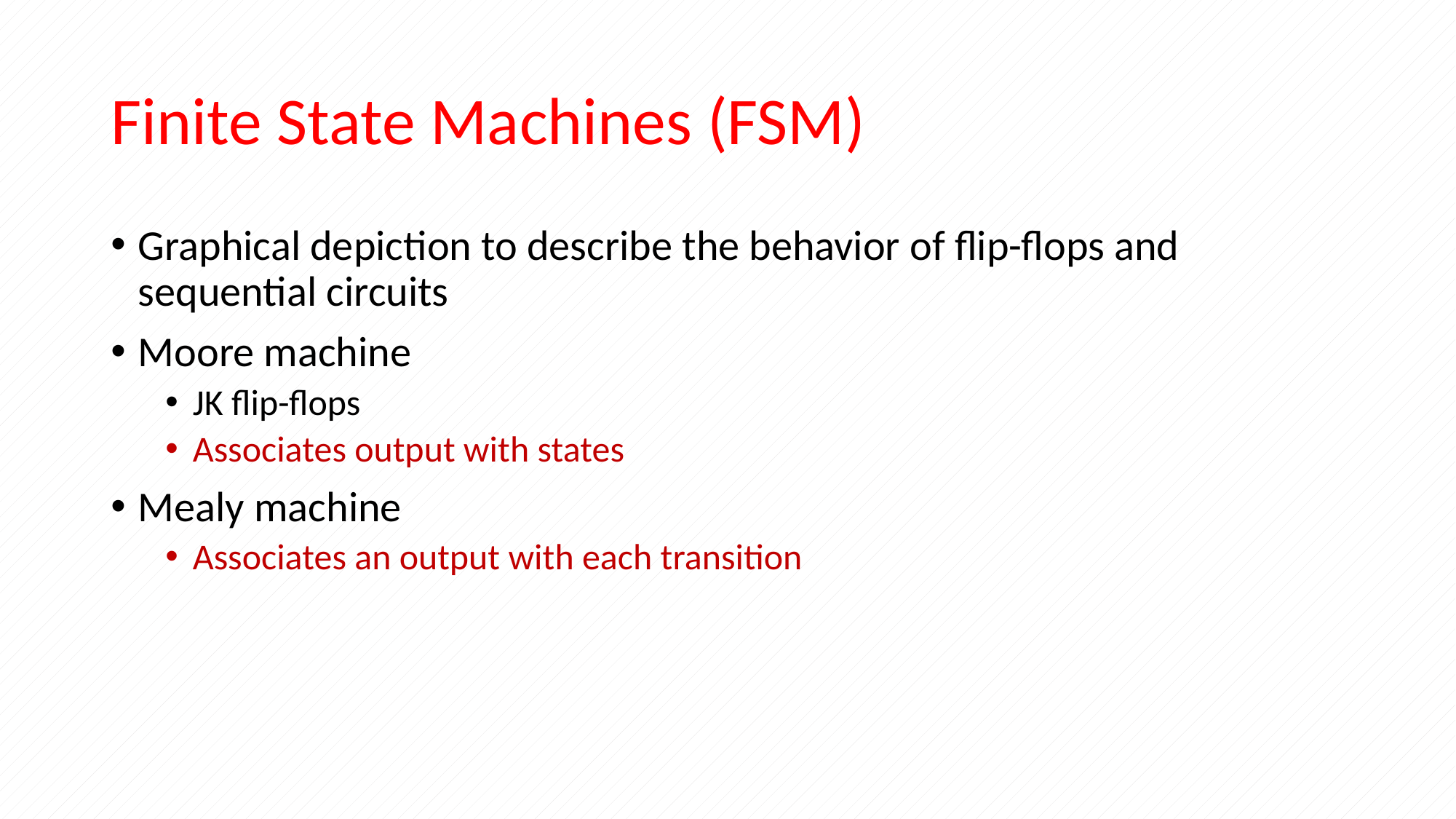

# Finite State Machines (FSM)
Graphical depiction to describe the behavior of flip-flops and sequential circuits
Moore machine
JK flip-flops
Associates output with states
Mealy machine
Associates an output with each transition